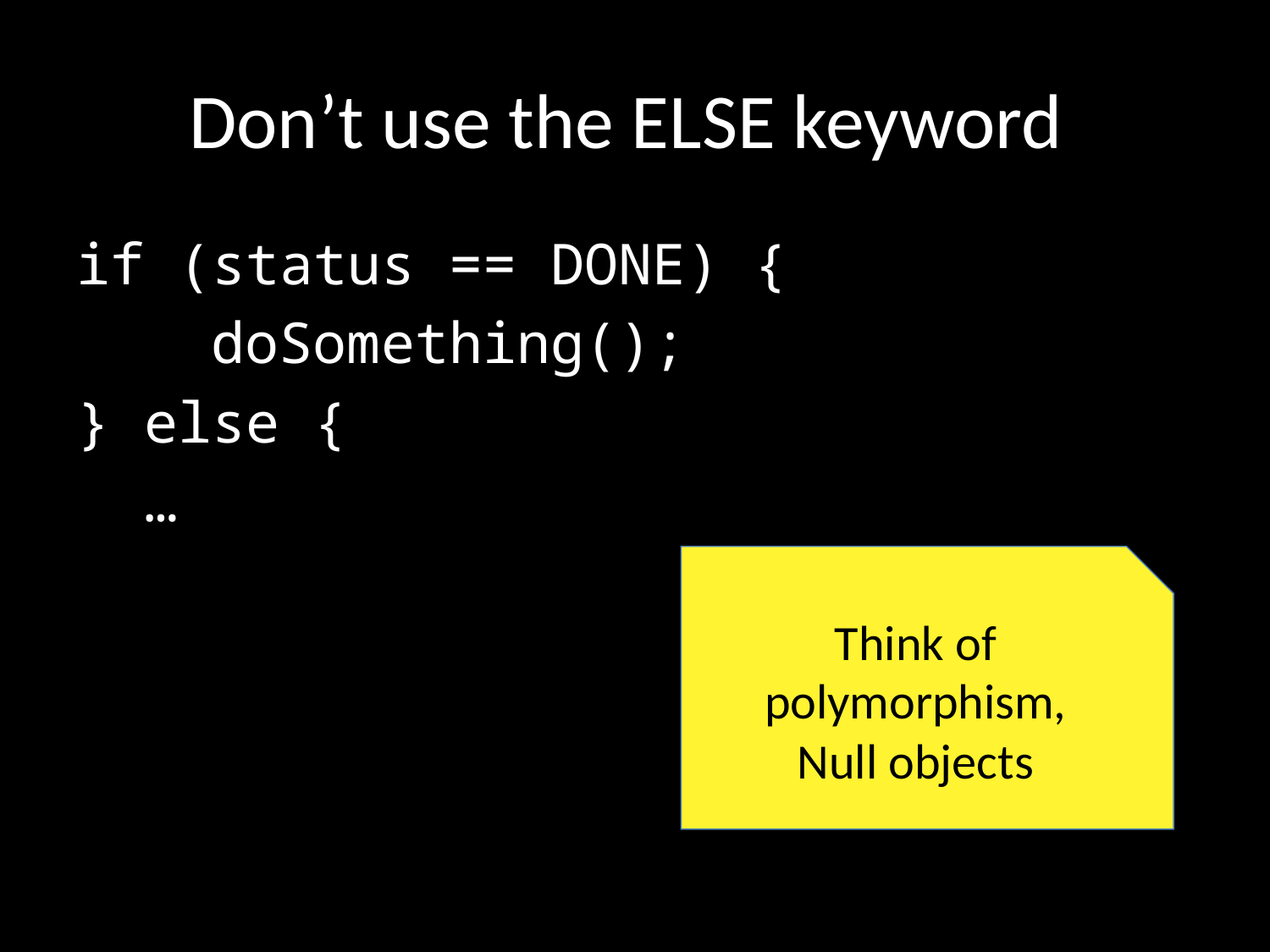

# Don’t use the ELSE keyword
if (status == DONE) {
    doSomething();
} else {
  …
Think of polymorphism,
Null objects